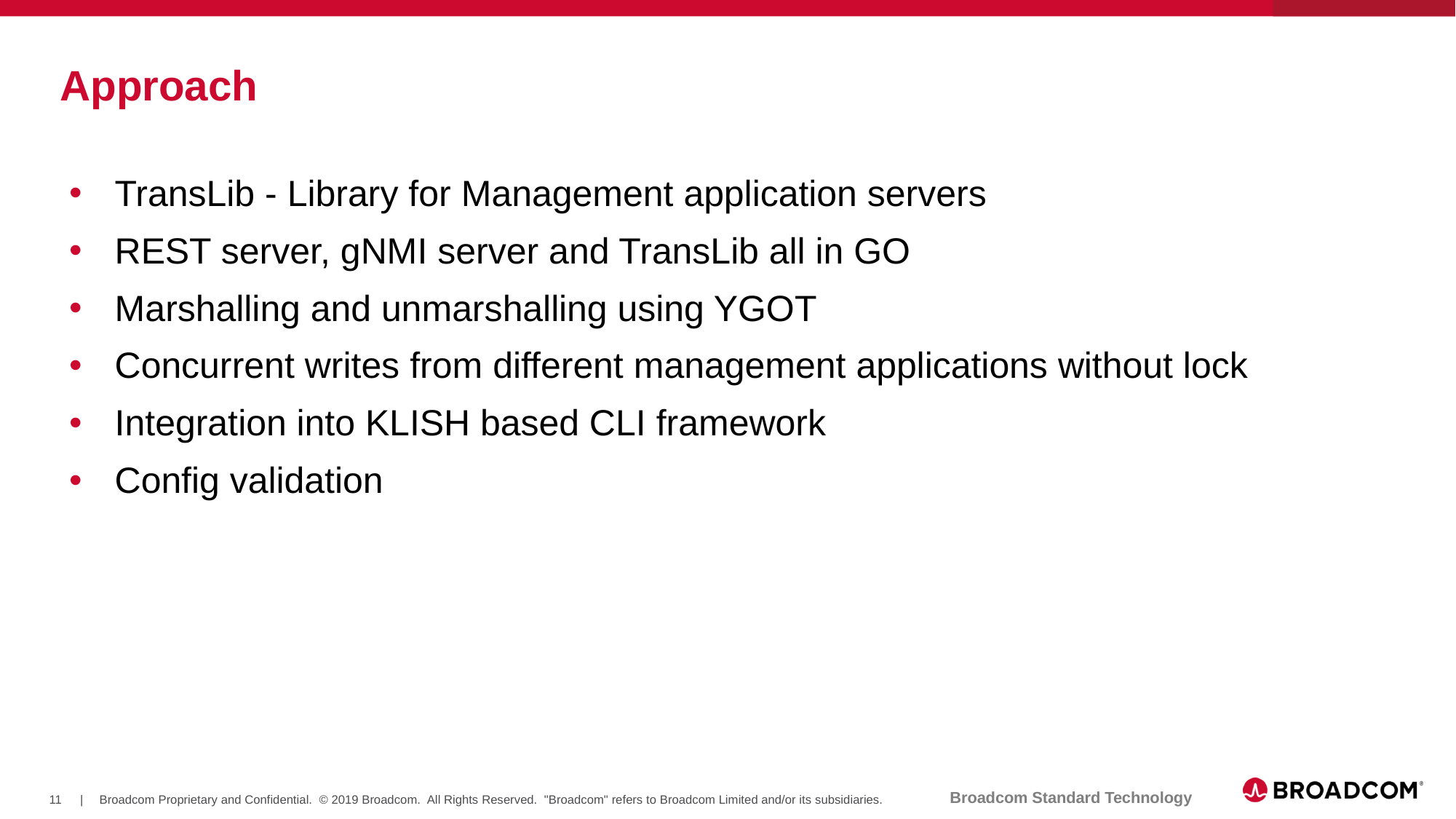

# Approach
TransLib - Library for Management application servers
REST server, gNMI server and TransLib all in GO
Marshalling and unmarshalling using YGOT
Concurrent writes from different management applications without lock
Integration into KLISH based CLI framework
Config validation